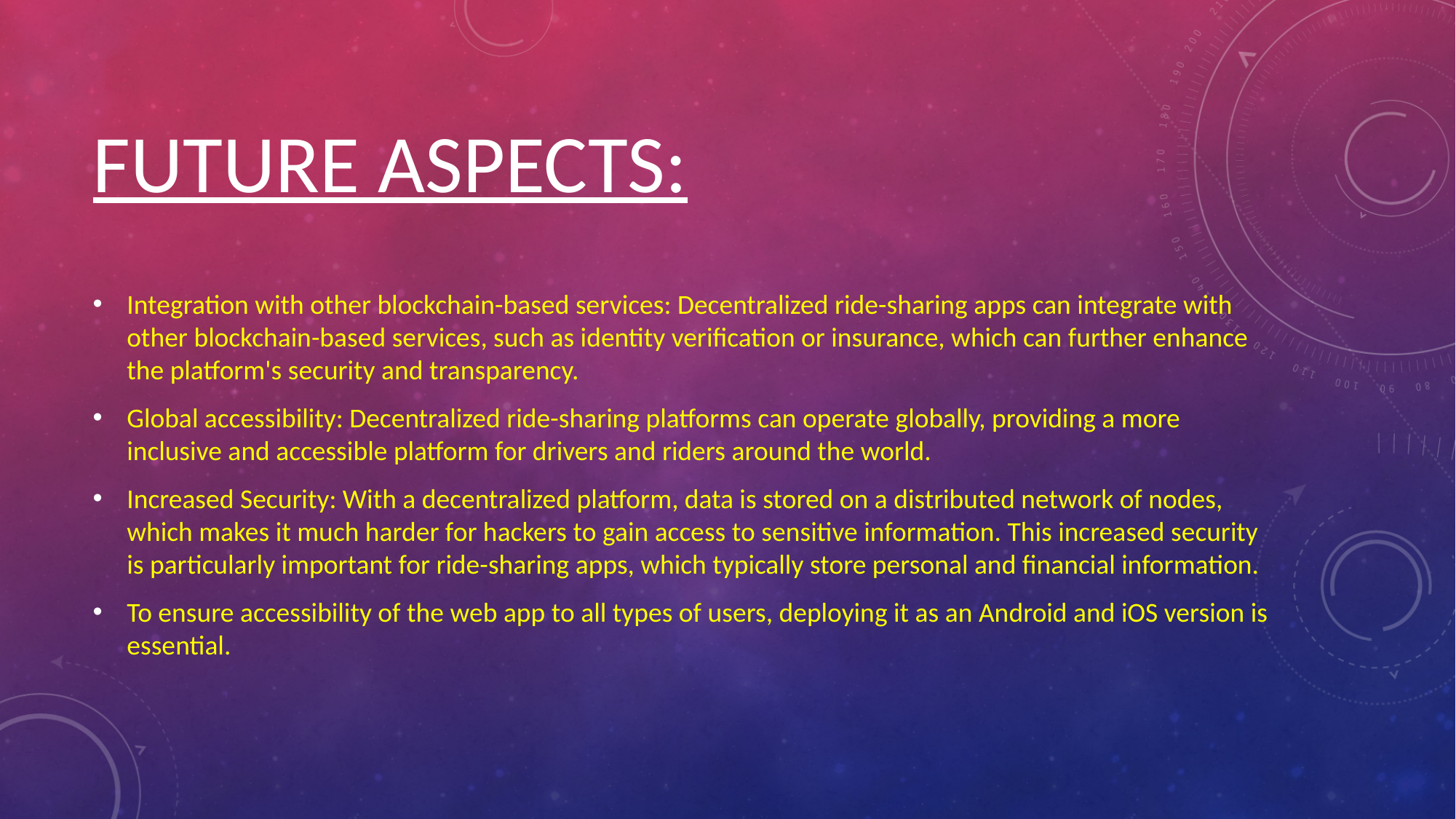

# FUTURE ASPECTS:
Integration with other blockchain-based services: Decentralized ride-sharing apps can integrate with other blockchain-based services, such as identity verification or insurance, which can further enhance the platform's security and transparency.
Global accessibility: Decentralized ride-sharing platforms can operate globally, providing a more inclusive and accessible platform for drivers and riders around the world.
Increased Security: With a decentralized platform, data is stored on a distributed network of nodes, which makes it much harder for hackers to gain access to sensitive information. This increased security is particularly important for ride-sharing apps, which typically store personal and financial information.
To ensure accessibility of the web app to all types of users, deploying it as an Android and iOS version is essential.